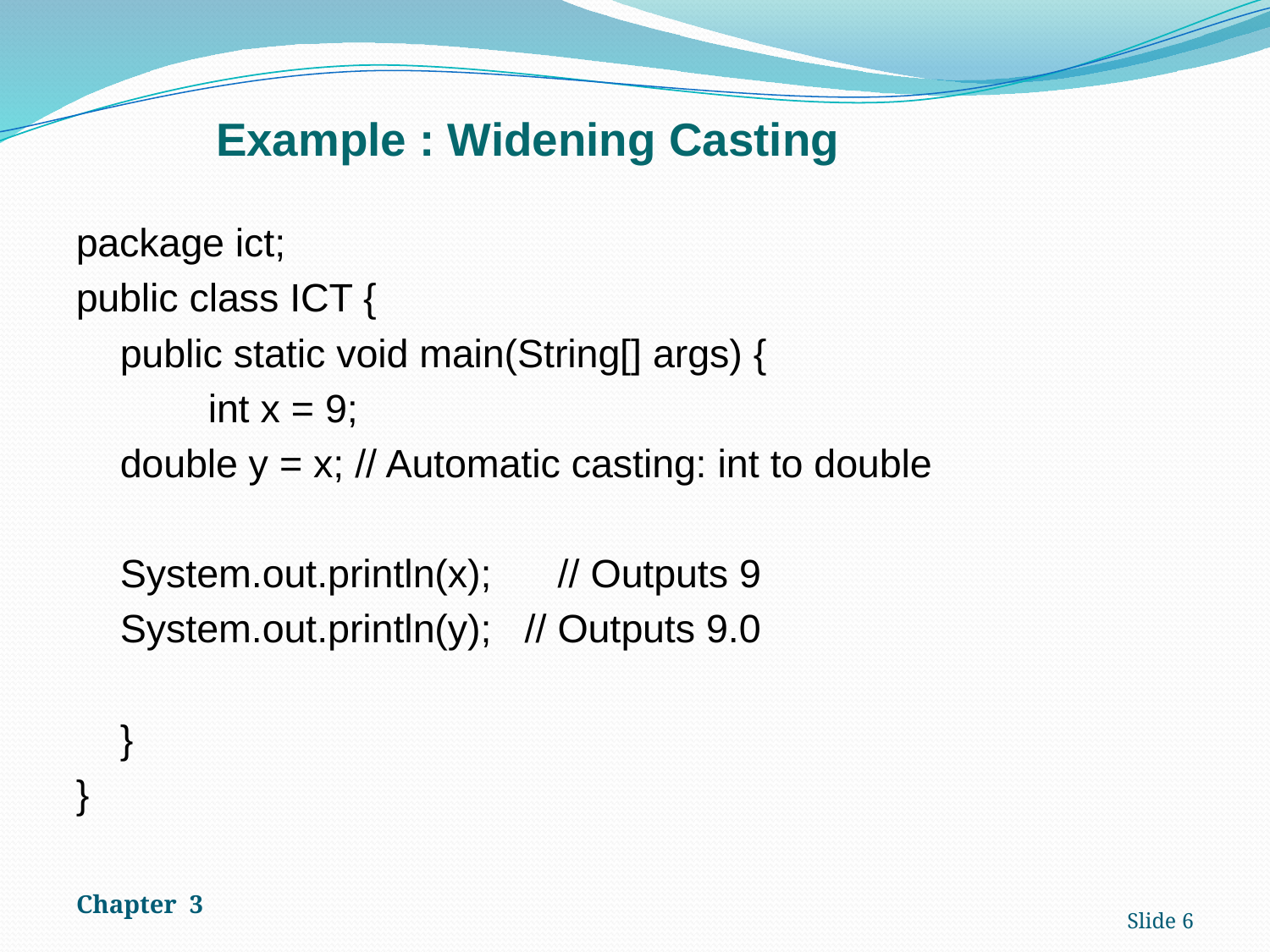

# Example : Widening Casting
package ict;
public class ICT {
    public static void main(String[] args) {
            int x = 9;
    double y = x; // Automatic casting: int to double

    System.out.println(x);      // Outputs 9
    System.out.println(y);   // Outputs 9.0

    }
}

Chapter  3
Slide 6